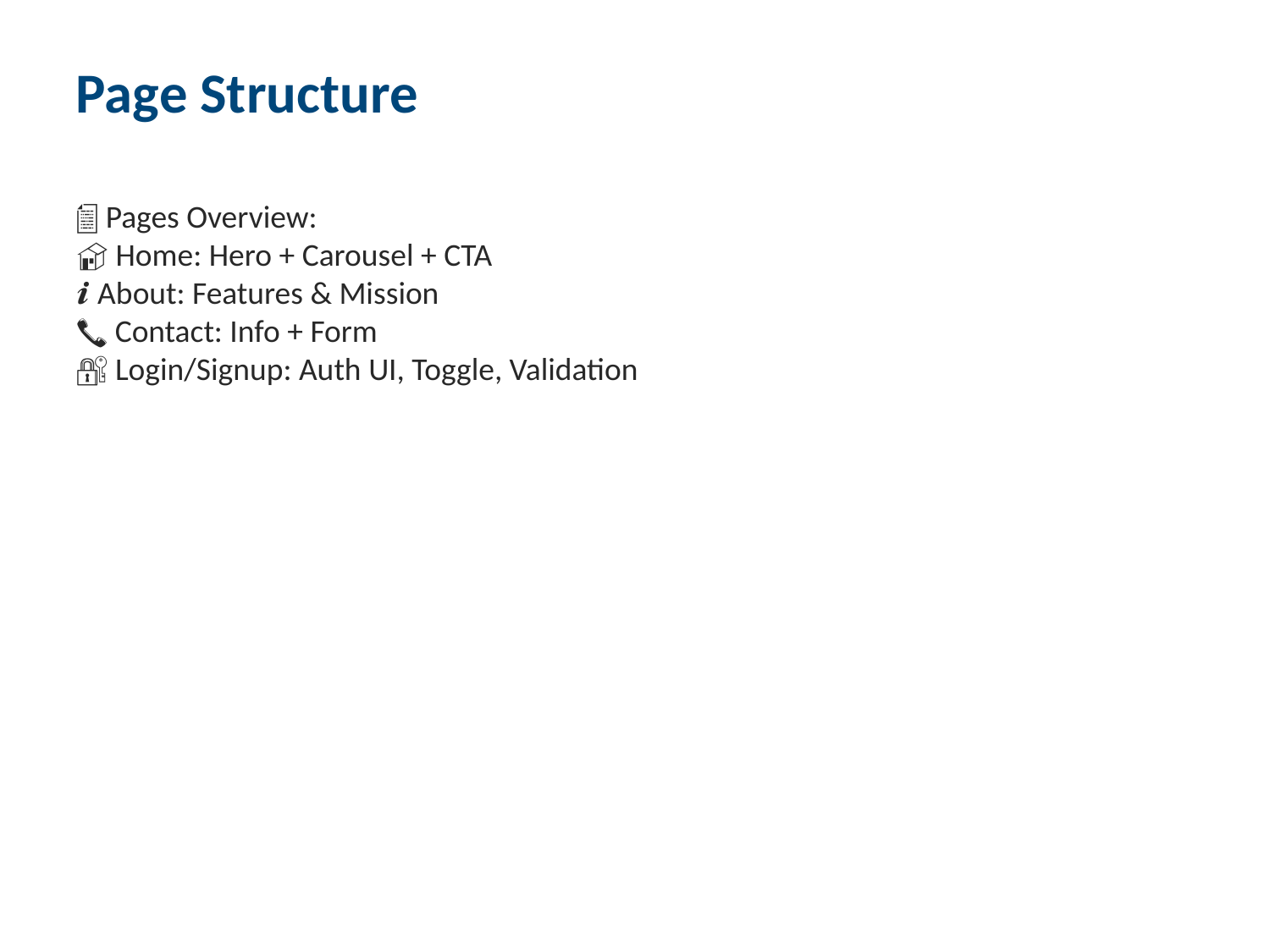

#
Page Structure

📄 Pages Overview:
🏠 Home: Hero + Carousel + CTA
ℹ️ About: Features & Mission
📞 Contact: Info + Form
🔐 Login/Signup: Auth UI, Toggle, Validation